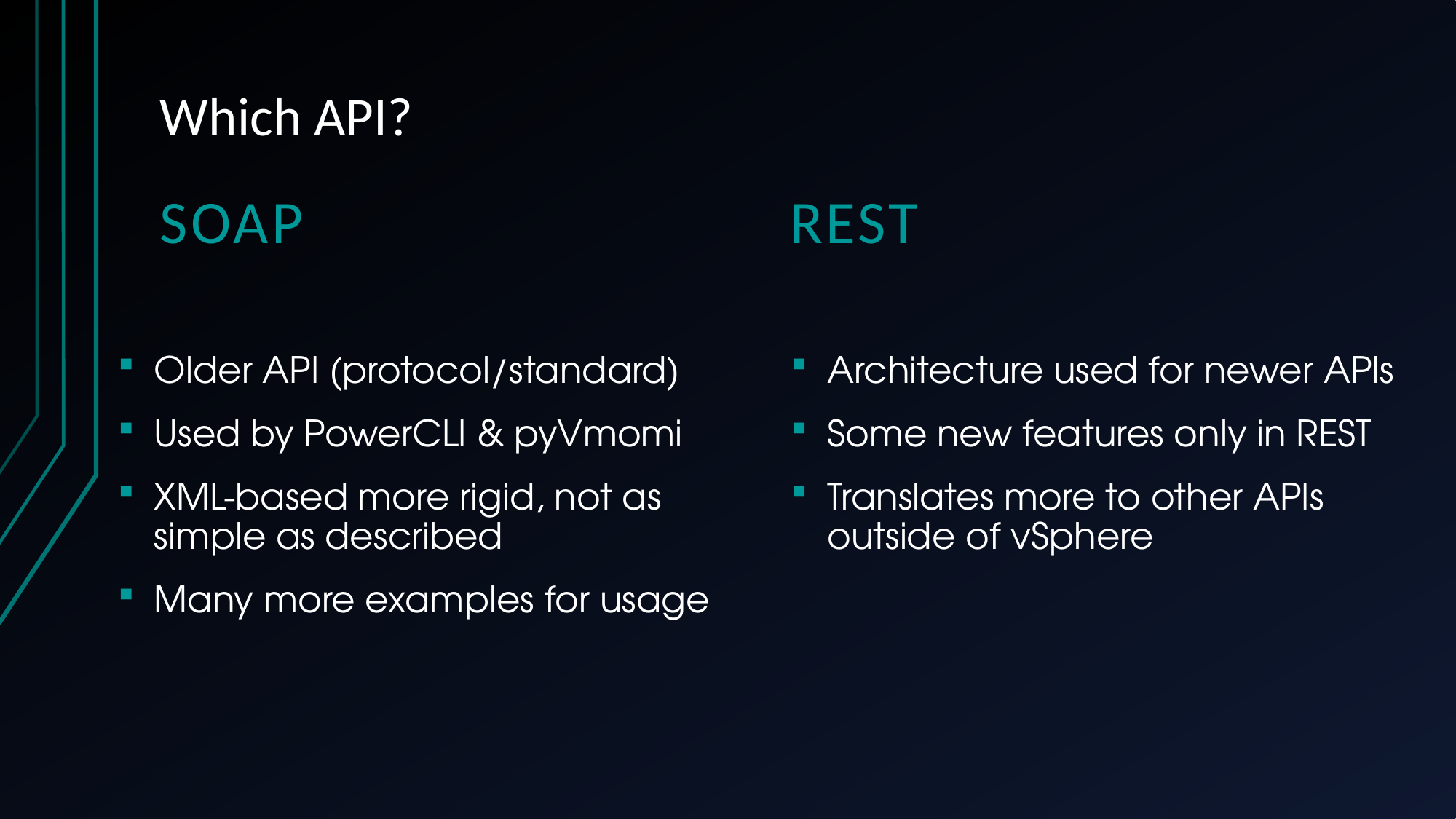

# Which API?
SOAP
REST

Older API (protocol/standard)
Used by PowerCLI & pyVmomi
XML-based more rigid, not as simple as described
Many more examples for usage

Architecture used for newer APIs
Some new features only in REST
Translates more to other APIs outside of vSphere